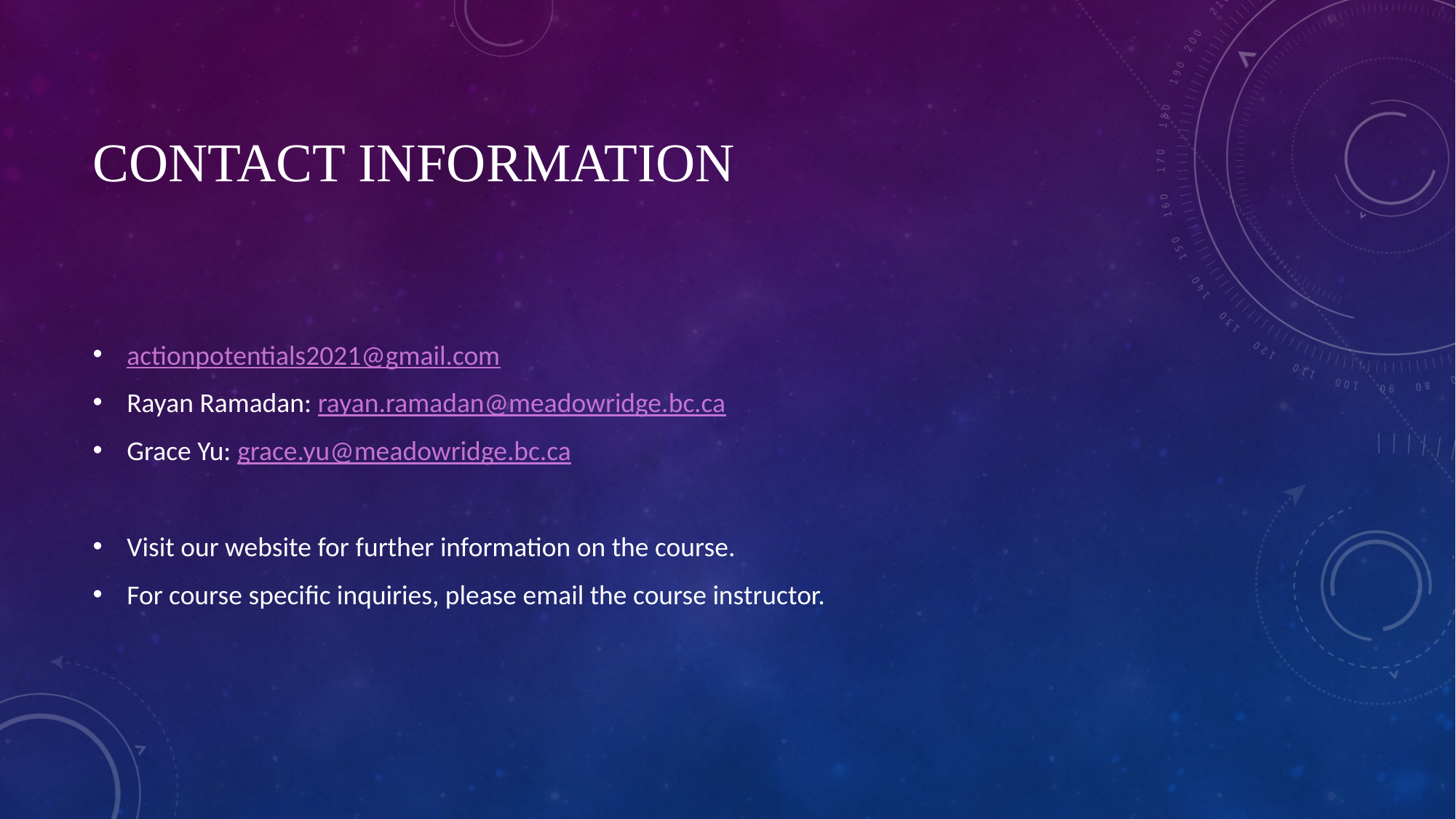

# Contact Information
actionpotentials2021@gmail.com
Rayan Ramadan: rayan.ramadan@meadowridge.bc.ca
Grace Yu: grace.yu@meadowridge.bc.ca

Visit our website for further information on the course.
For course specific inquiries, please email the course instructor.